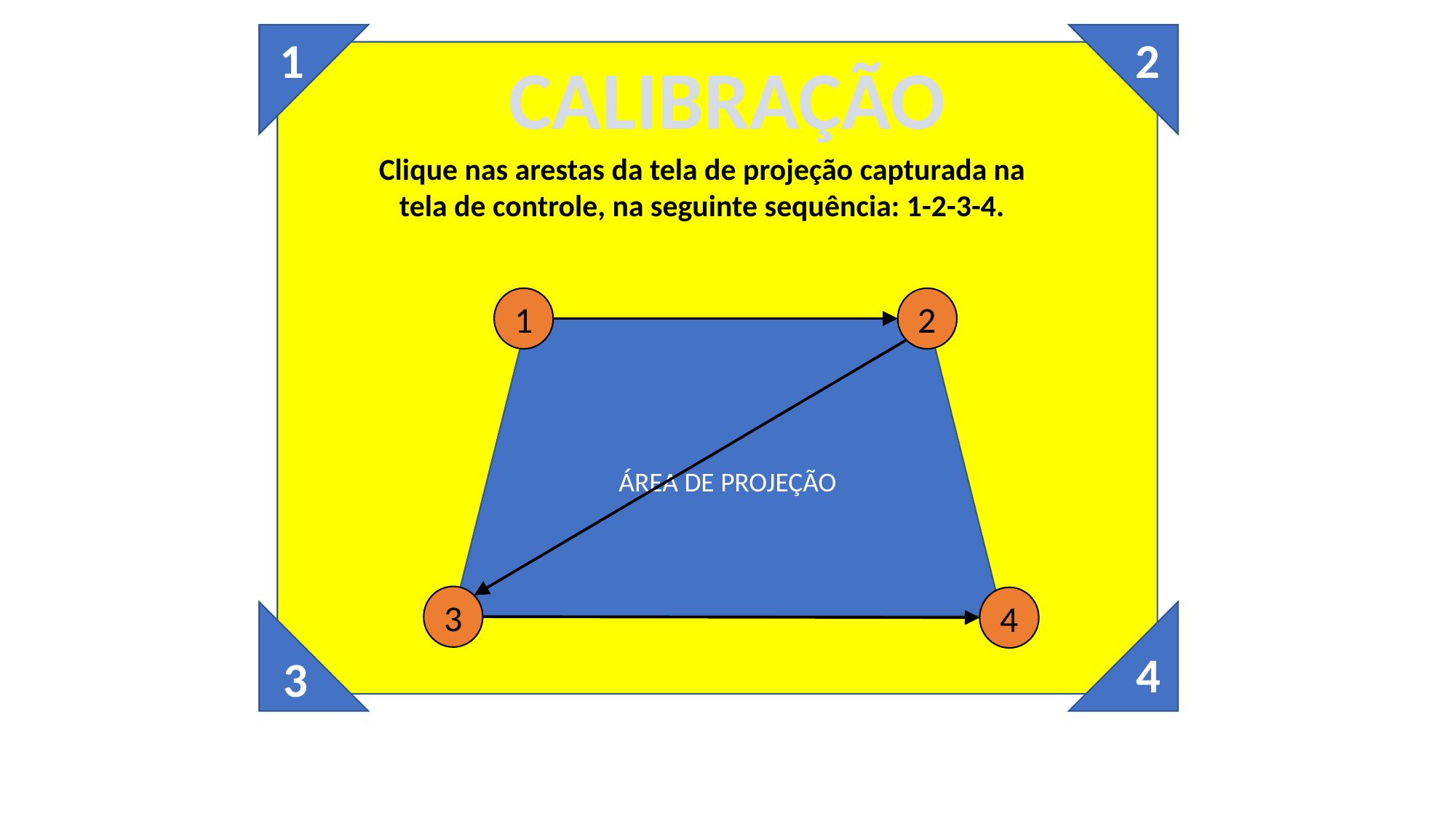

1
2

CALIBRAÇÃO
Clique nas arestas da tela de projeção capturada na tela de controle, na seguinte sequência: 1-2-3-4.
1
2
ÁREA DE PROJEÇÃO
3
4

4
3